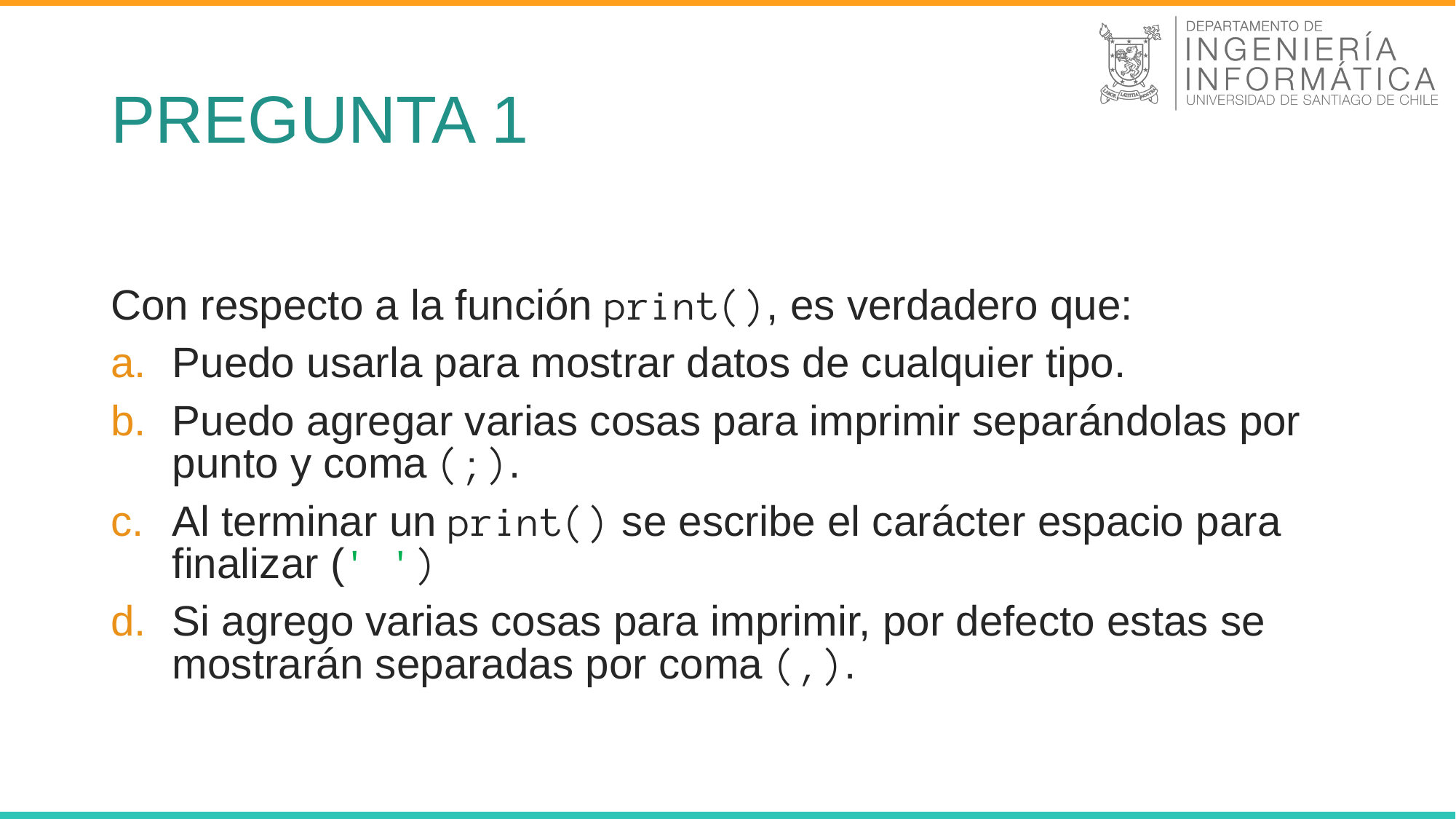

# PREGUNTA 1

Con respecto a la función print(), es verdadero que:
Puedo usarla para mostrar datos de cualquier tipo.
Puedo agregar varias cosas para imprimir separándolas por punto y coma (;).
Al terminar un print() se escribe el carácter espacio para finalizar (' ')
Si agrego varias cosas para imprimir, por defecto estas se mostrarán separadas por coma (,).